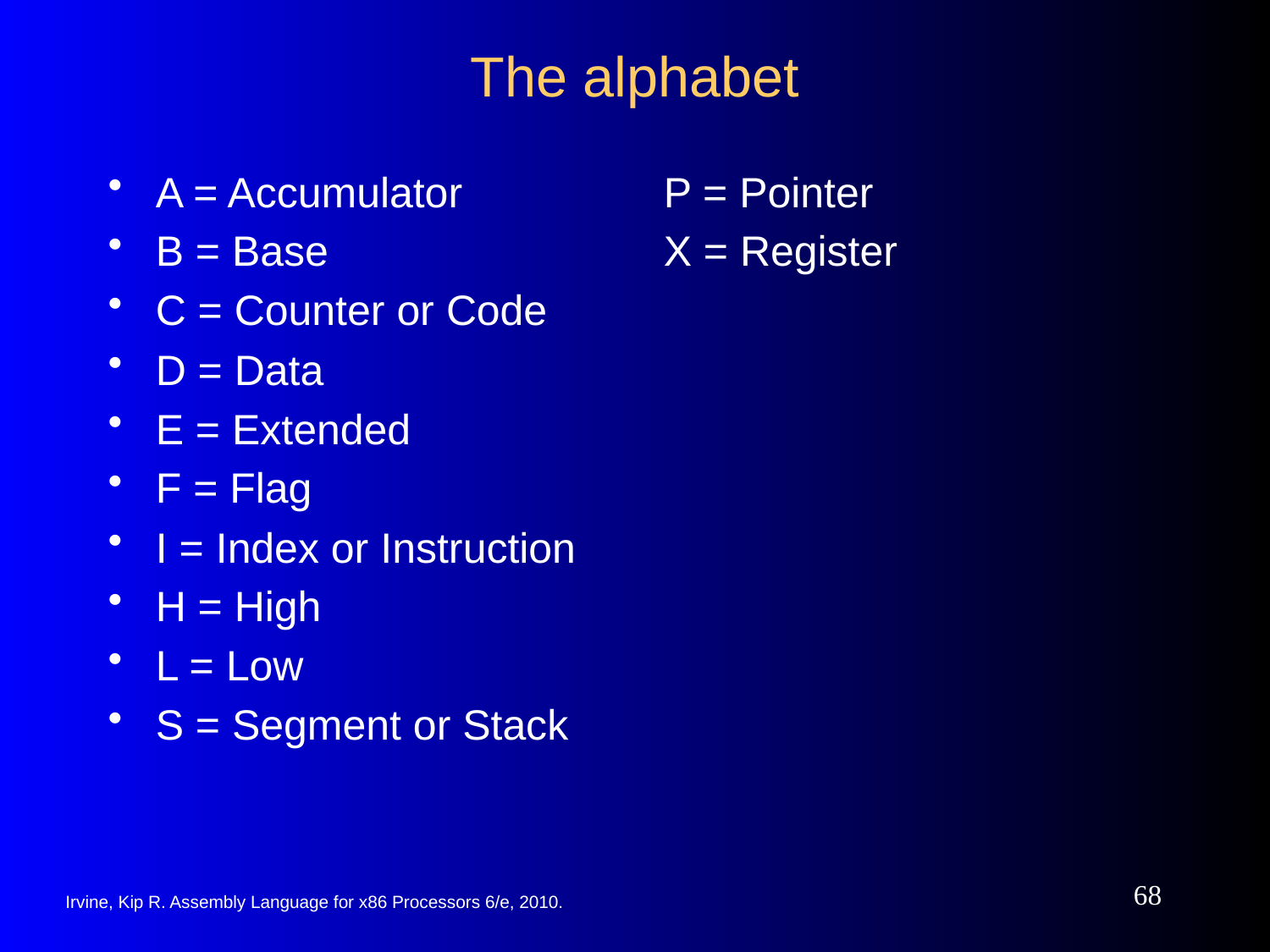

# The alphabet
A = Accumulator		P = Pointer
B = Base			X = Register
C = Counter or Code
D = Data
E = Extended
F = Flag
I = Index or Instruction
H = High
L = Low
S = Segment or Stack

68
Irvine, Kip R. Assembly Language for x86 Processors 6/e, 2010.